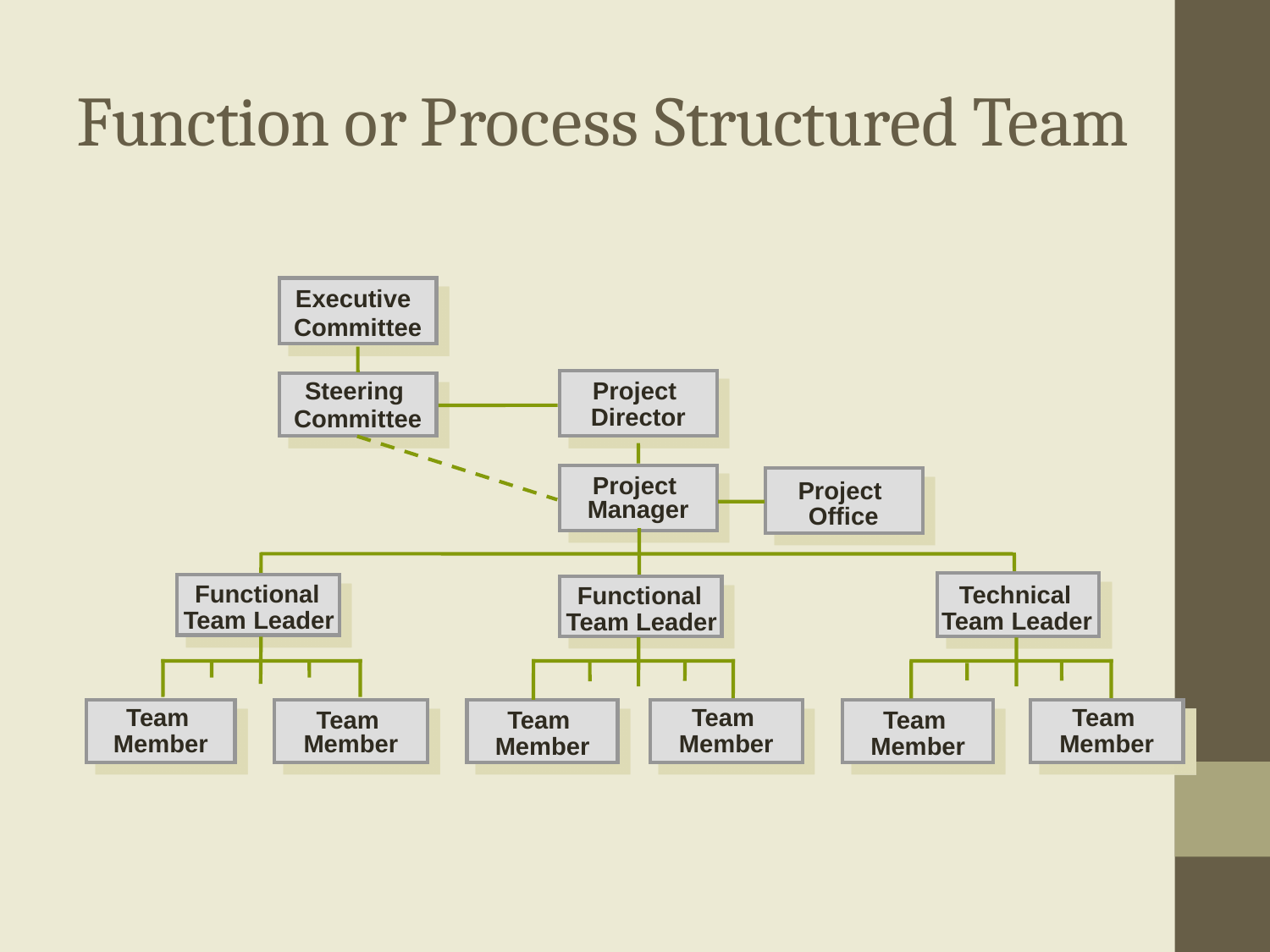

# Function or Process Structured Team
Executive

Committee

Steering

Committee

Project

Director

Project

Project

Office

Manager

Functional
Technical
Functional

Team Leader
Team Leader
Team Leader

Team
Team
Team
Team
Team
Team

Member
Member
Member
Member
Member
Member